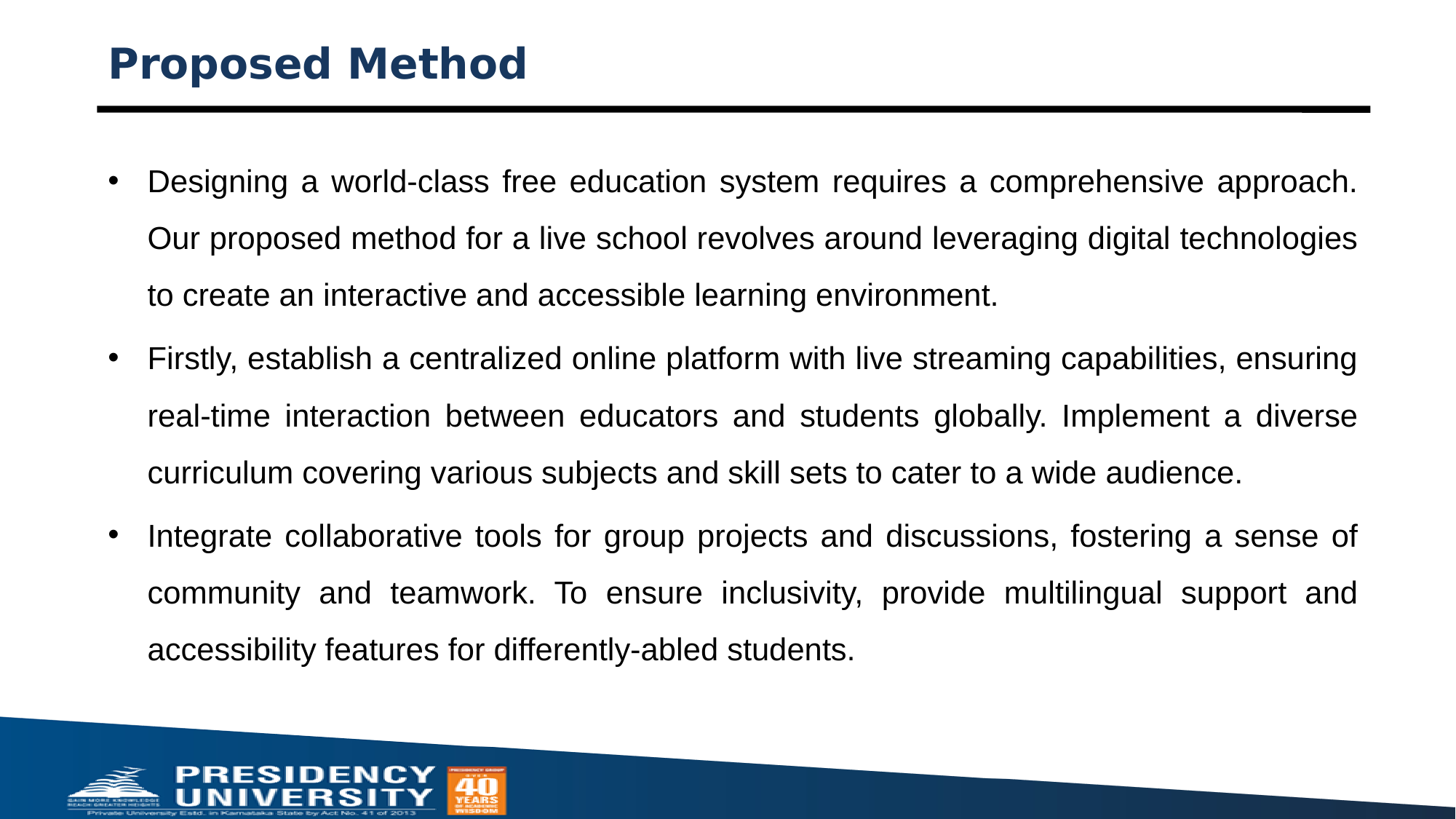

# Proposed Method
Designing a world-class free education system requires a comprehensive approach. Our proposed method for a live school revolves around leveraging digital technologies to create an interactive and accessible learning environment.
Firstly, establish a centralized online platform with live streaming capabilities, ensuring real-time interaction between educators and students globally. Implement a diverse curriculum covering various subjects and skill sets to cater to a wide audience.
Integrate collaborative tools for group projects and discussions, fostering a sense of community and teamwork. To ensure inclusivity, provide multilingual support and accessibility features for differently-abled students.